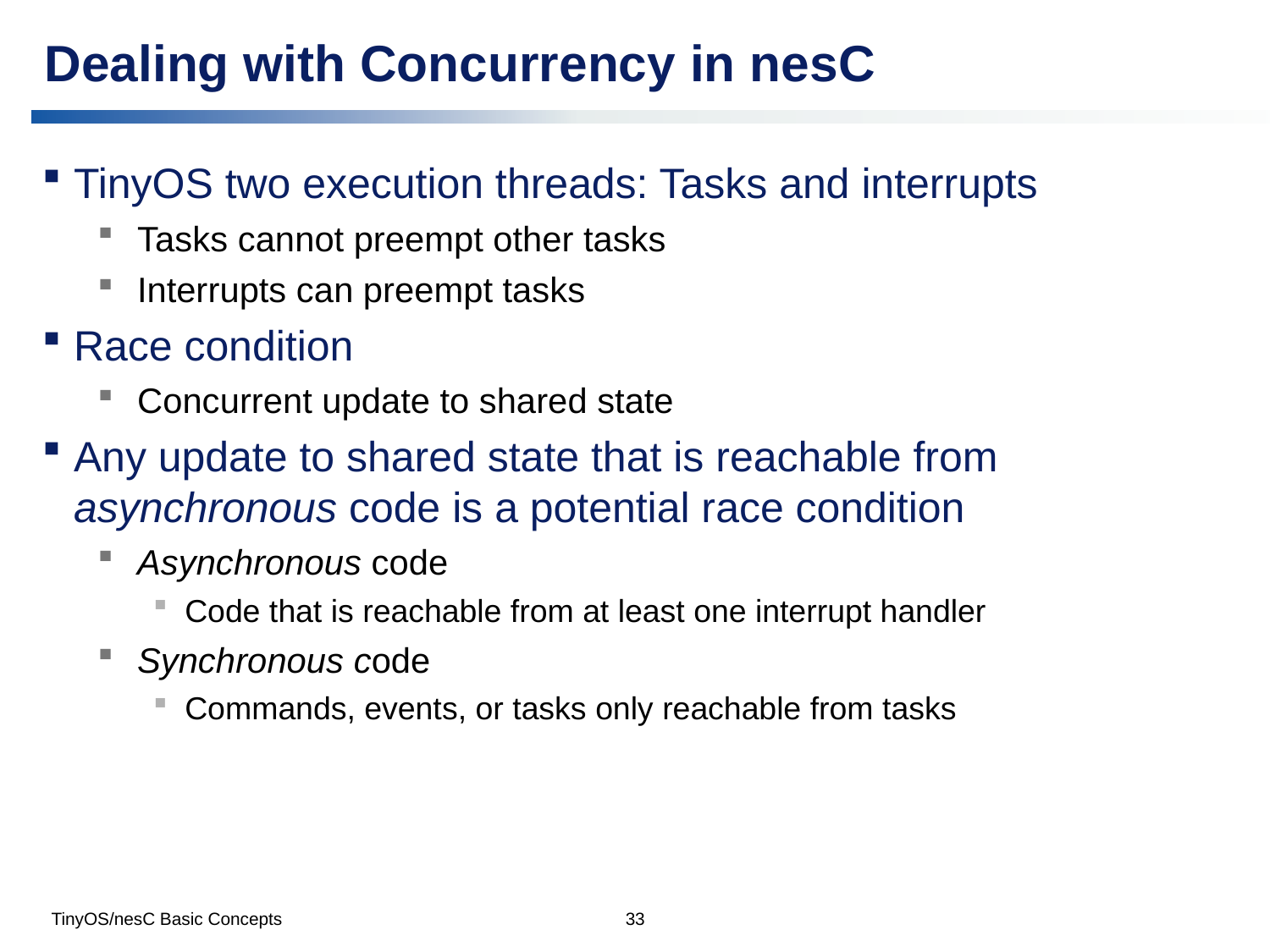

# Dealing with Concurrency in nesC
TinyOS two execution threads: Tasks and interrupts
Tasks cannot preempt other tasks
Interrupts can preempt tasks
Race condition
Concurrent update to shared state
Any update to shared state that is reachable from asynchronous code is a potential race condition
Asynchronous code
Code that is reachable from at least one interrupt handler
Synchronous code
Commands, events, or tasks only reachable from tasks
TinyOS/nesC Basic Concepts
33